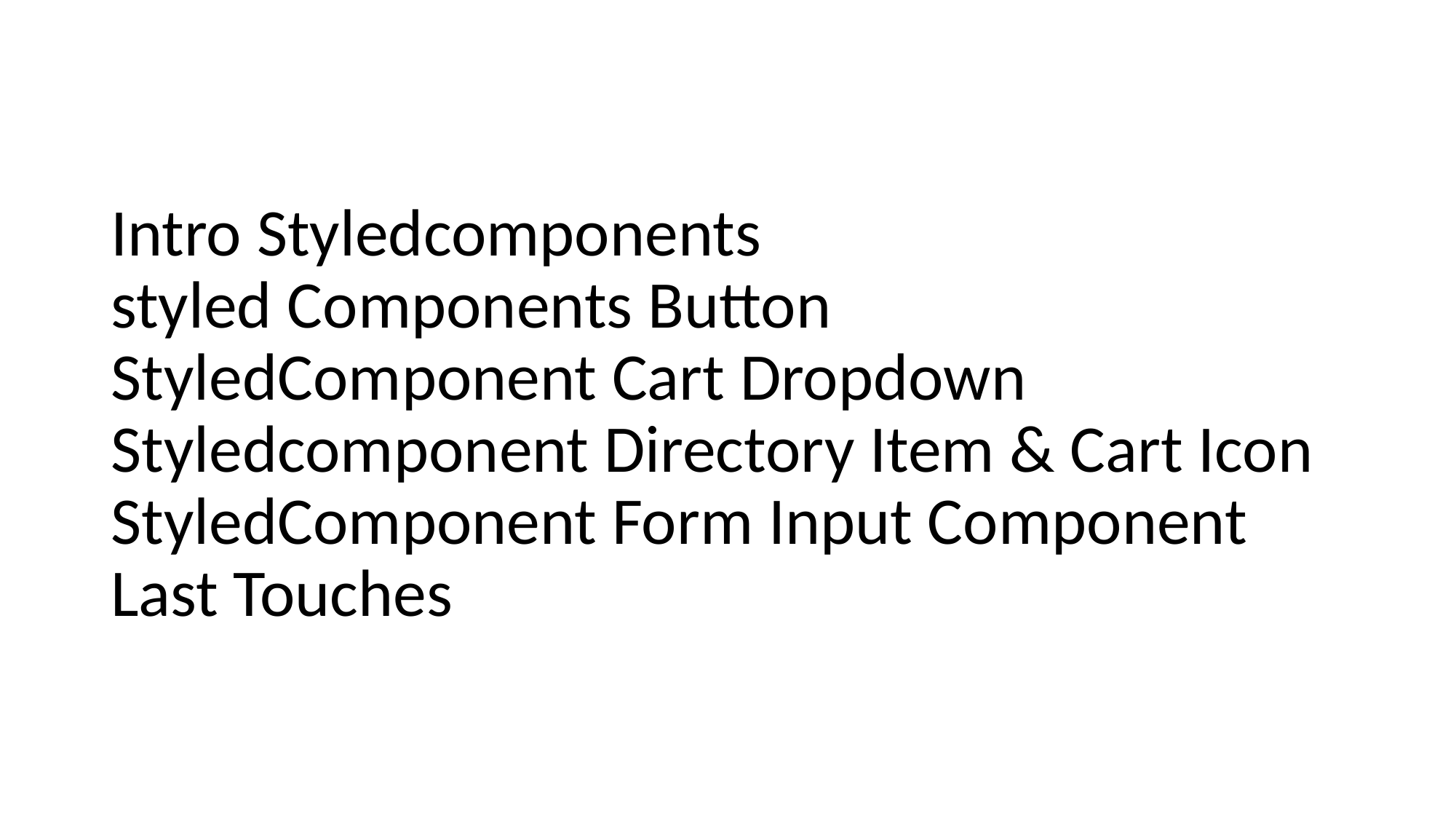

# Intro Styledcomponents styled Components Button StyledComponent Cart Dropdown Styledcomponent Directory Item & Cart Icon StyledComponent Form Input Component Last Touches